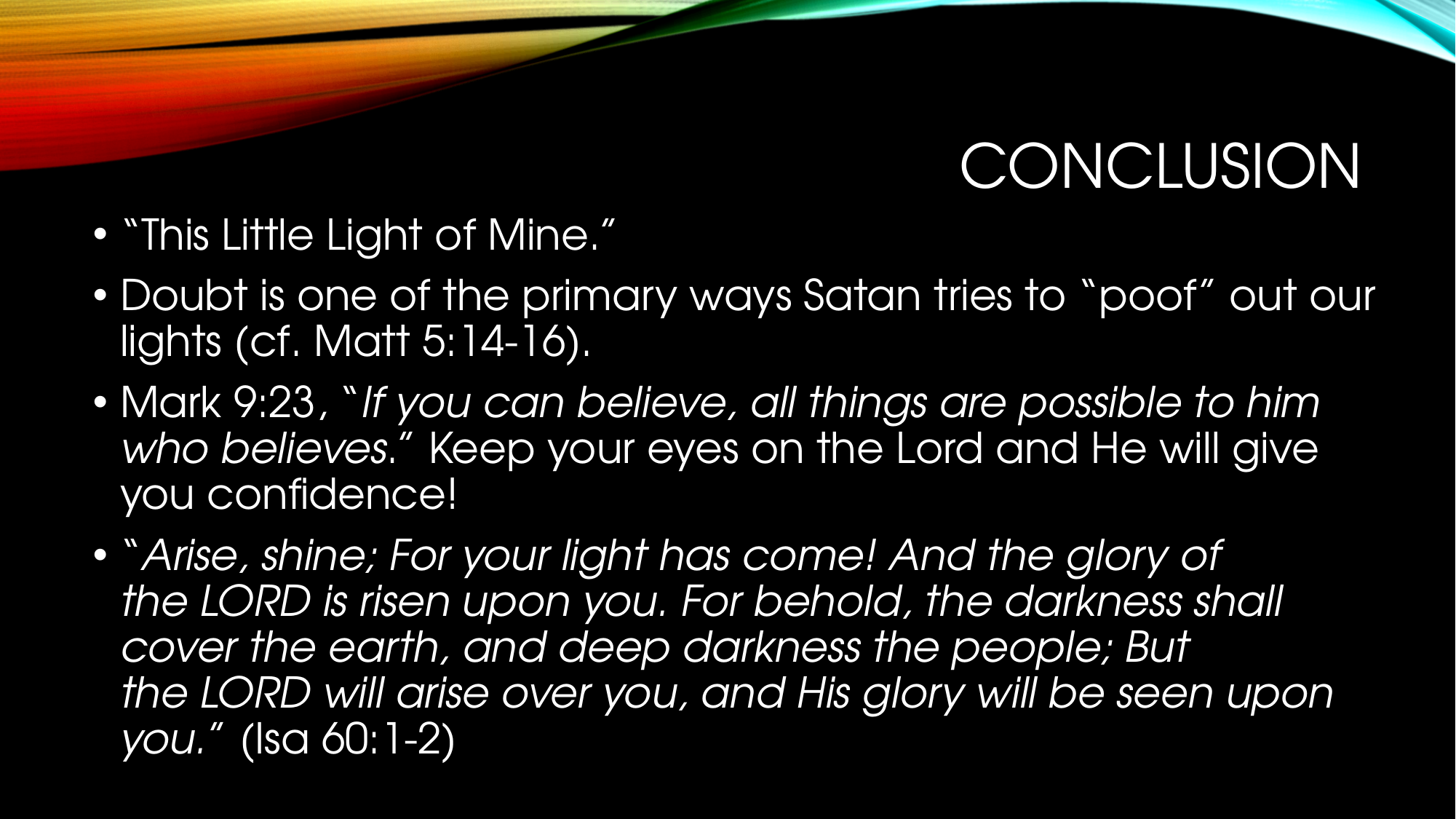

# Conclusion
“This Little Light of Mine.”
Doubt is one of the primary ways Satan tries to “poof” out our lights (cf. Matt 5:14-16).
Mark 9:23, “If you can believe, all things are possible to him who believes.” Keep your eyes on the Lord and He will give you confidence!
“Arise, shine; For your light has come! And the glory of the Lord is risen upon you. For behold, the darkness shall cover the earth, and deep darkness the people; But the Lord will arise over you, and His glory will be seen upon you.” (Isa 60:1-2)